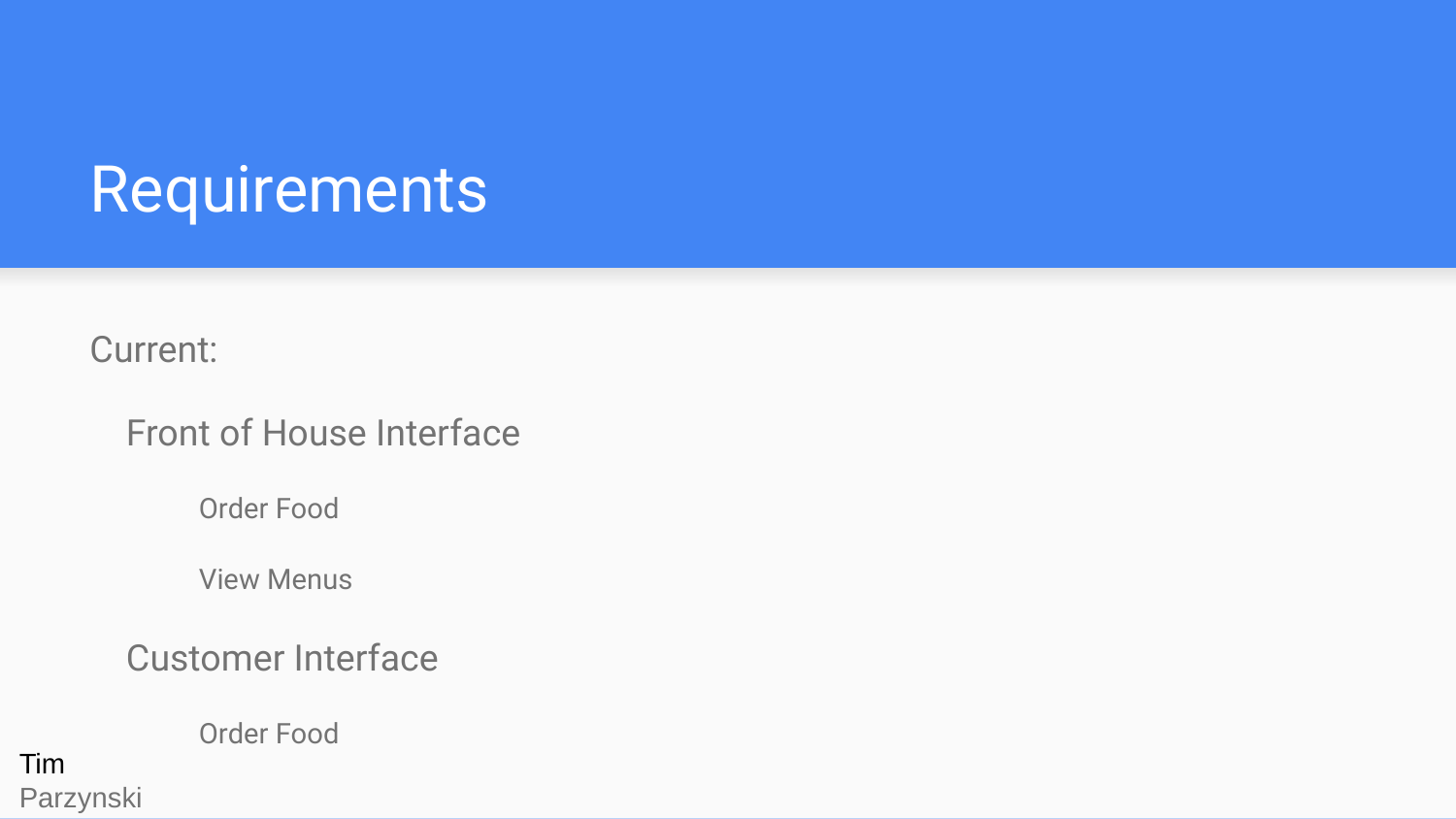

# Requirements
Current:
Front of House Interface
Order Food
View Menus
Customer Interface
Order Food
Tim Parzynski